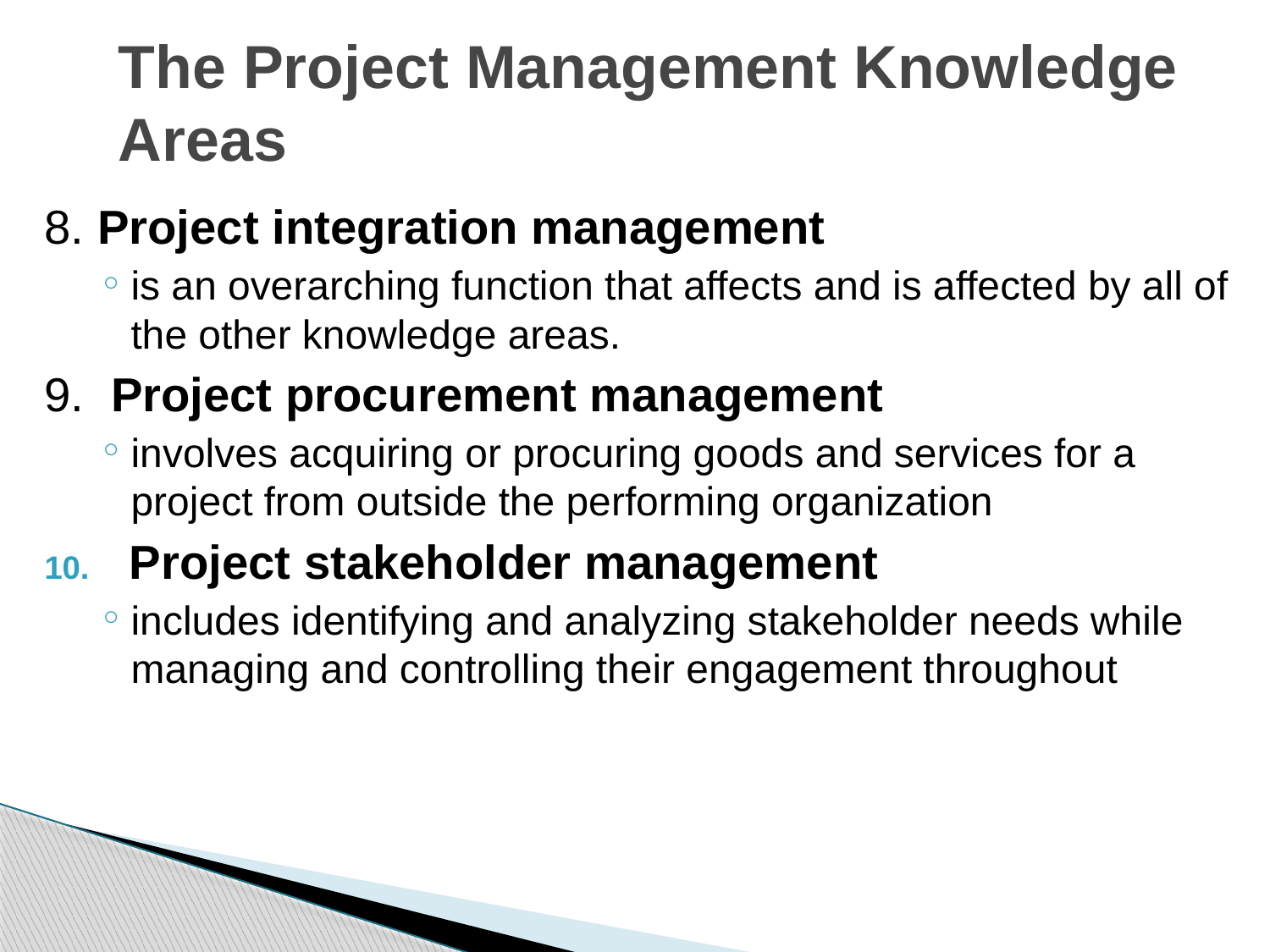

# The Project Management Knowledge Areas
8. Project integration management
is an overarching function that affects and is affected by all of the other knowledge areas.
9.  Project procurement management
involves acquiring or procuring goods and services for a project from outside the performing organization
 Project stakeholder management
includes identifying and analyzing stakeholder needs while managing and controlling their engagement throughout